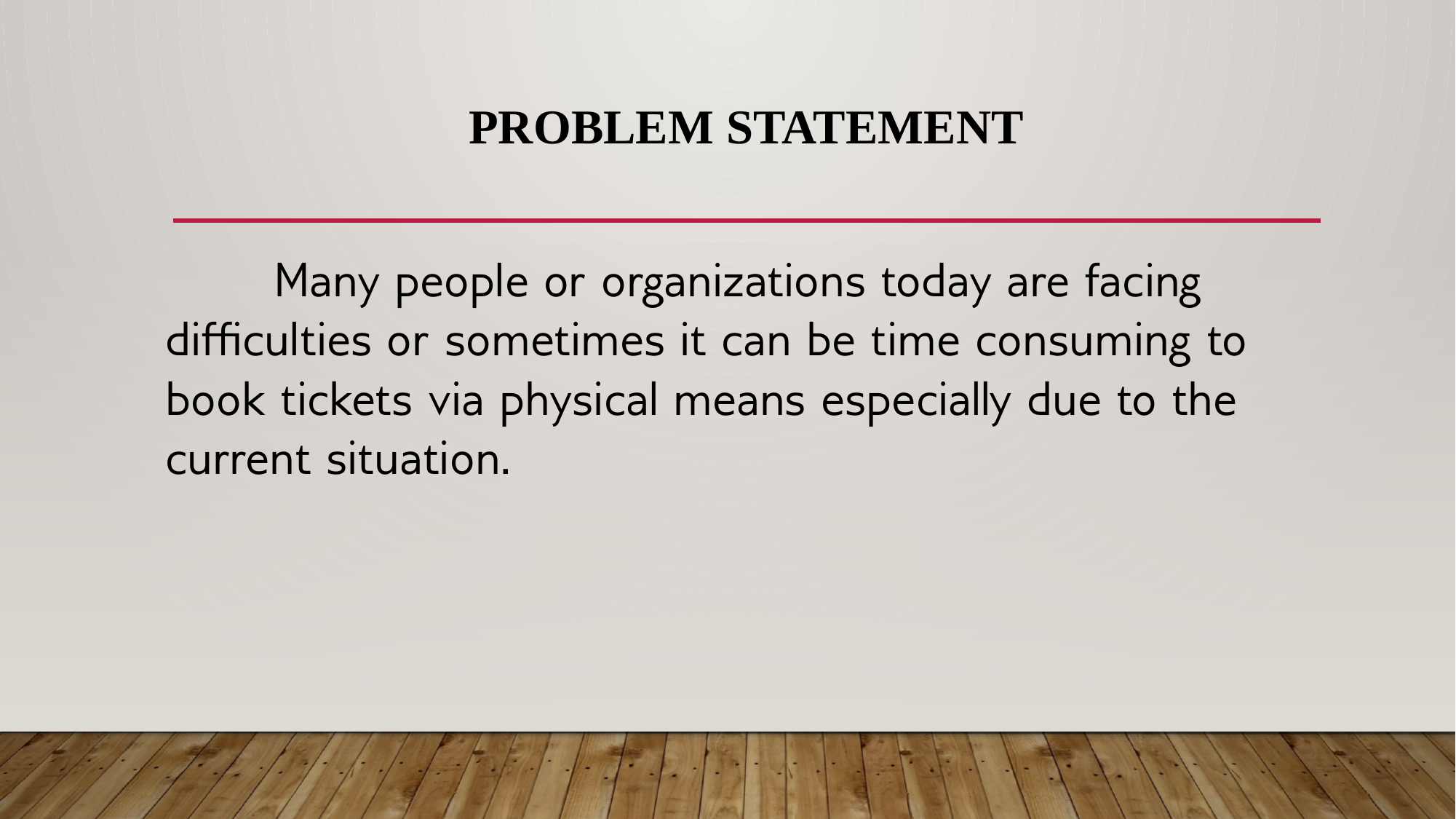

# PROBLEM STATEMENT
	Many people or organizations today are facing difficulties or sometimes it can be time consuming to book tickets via physical means especially due to the current situation.